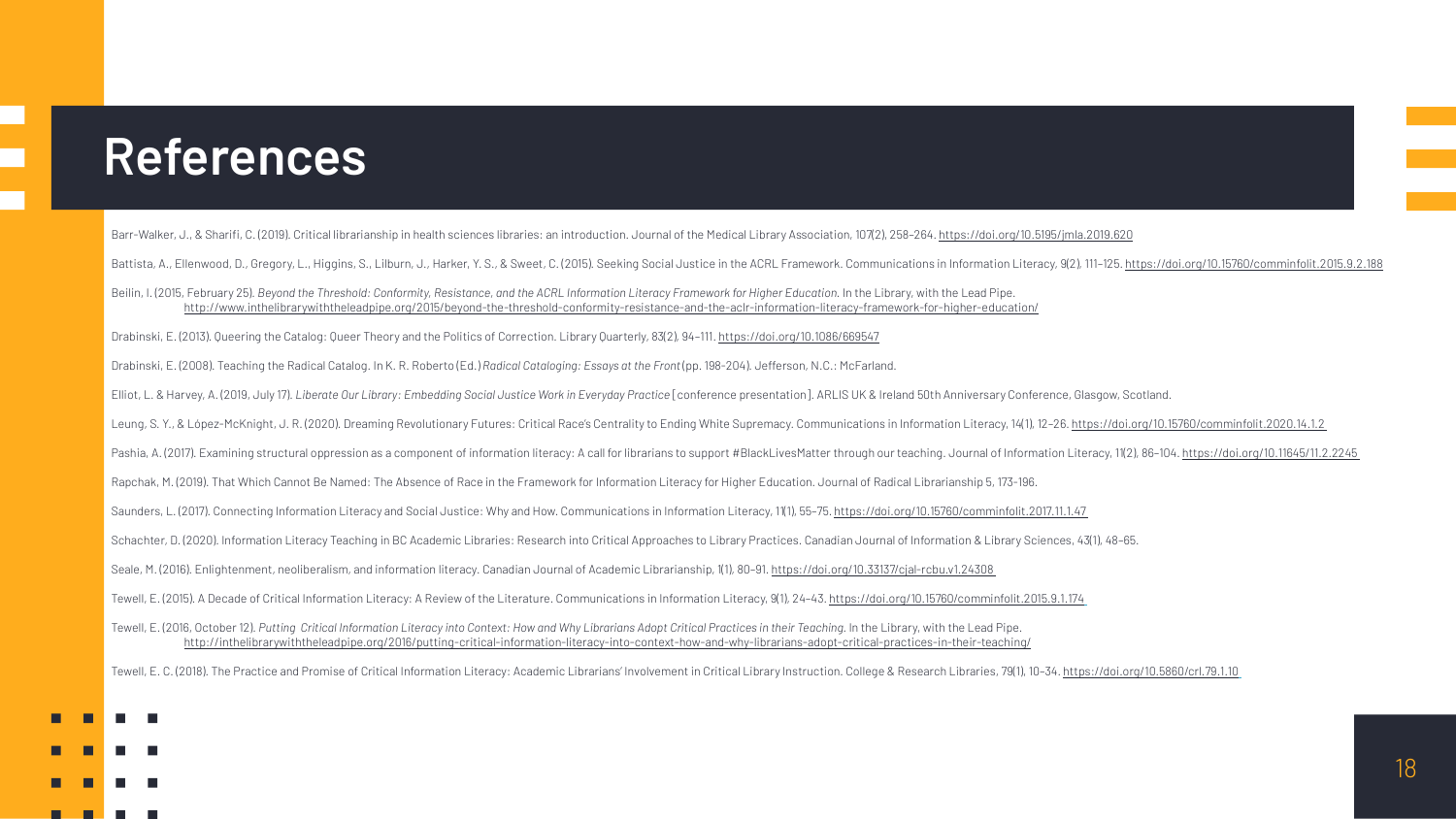

# References
Barr-Walker, J., & Sharifi, C. (2019). Critical librarianship in health sciences libraries: an introduction. Journal of the Medical Library Association, 107(2), 258–264. https://doi.org/10.5195/jmla.2019.620

Battista, A., Ellenwood, D., Gregory, L., Higgins, S., Lilburn, J., Harker, Y. S., & Sweet, C. (2015). Seeking Social Justice in the ACRL Framework. Communications in Information Literacy, 9(2), 111–125. https://doi.org/10.15760/comminfolit.2015.9.2.188

Beilin, I. (2015, February 25). Beyond the Threshold: Conformity, Resistance, and the ACRL Information Literacy Framework for Higher Education. In the Library, with the Lead Pipe.
http://www.inthelibrarywiththeleadpipe.org/2015/beyond-the-threshold-conformity-resistance-and-the-aclr-information-literacy-framework-for-higher-education/

Drabinski, E. (2013). Queering the Catalog: Queer Theory and the Politics of Correction. Library Quarterly, 83(2), 94–111. https://doi.org/10.1086/669547

Drabinski, E. (2008). Teaching the Radical Catalog. In K. R. Roberto (Ed.) Radical Cataloging: Essays at the Front (pp. 198-204). Jefferson, N.C.: McFarland.

Elliot, L. & Harvey, A. (2019, July 17). Liberate Our Library: Embedding Social Justice Work in Everyday Practice [conference presentation]. ARLIS UK & Ireland 50th Anniversary Conference, Glasgow, Scotland.

Leung, S. Y., & López-McKnight, J. R. (2020). Dreaming Revolutionary Futures: Critical Race’s Centrality to Ending White Supremacy. Communications in Information Literacy, 14(1), 12–26. https://doi.org/10.15760/comminfolit.2020.14.1.2

Pashia, A. (2017). Examining structural oppression as a component of information literacy: A call for librarians to support #BlackLivesMatter through our teaching. Journal of Information Literacy, 11(2), 86–104. https://doi.org/10.11645/11.2.2245

Rapchak, M. (2019). That Which Cannot Be Named: The Absence of Race in the Framework for Information Literacy for Higher Education. Journal of Radical Librarianship 5, 173-196.

Saunders, L. (2017). Connecting Information Literacy and Social Justice: Why and How. Communications in Information Literacy, 11(1), 55–75. https://doi.org/10.15760/comminfolit.2017.11.1.47

Schachter, D. (2020). Information Literacy Teaching in BC Academic Libraries: Research into Critical Approaches to Library Practices. Canadian Journal of Information & Library Sciences, 43(1), 48–65.

Seale, M. (2016). Enlightenment, neoliberalism, and information literacy. Canadian Journal of Academic Librarianship, 1(1), 80–91. https://doi.org/10.33137/cjal-rcbu.v1.24308

Tewell, E. (2015). A Decade of Critical Information Literacy: A Review of the Literature. Communications in Information Literacy, 9(1), 24–43. https://doi.org/10.15760/comminfolit.2015.9.1.174

Tewell, E. (2016, October 12). Putting  Critical Information Literacy into Context: How and Why Librarians Adopt Critical Practices in their Teaching. In the Library, with the Lead Pipe.
http://inthelibrarywiththeleadpipe.org/2016/putting-critical-information-literacy-into-context-how-and-why-librarians-adopt-critical-practices-in-their-teaching/

Tewell, E. C. (2018). The Practice and Promise of Critical Information Literacy: Academic Librarians’ Involvement in Critical Library Instruction. College & Research Libraries, 79(1), 10–34. https://doi.org/10.5860/crl.79.1.10

18